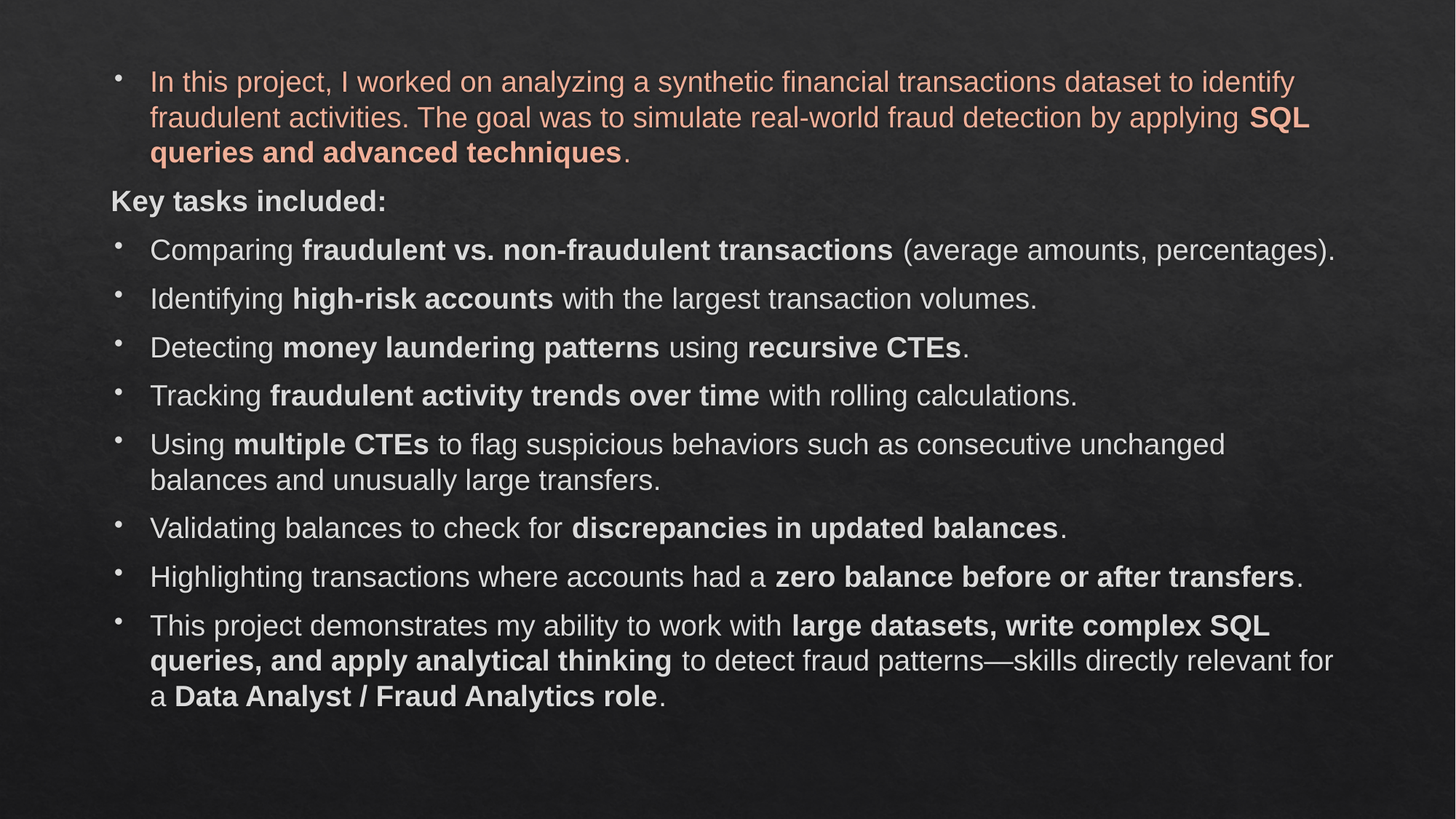

In this project, I worked on analyzing a synthetic financial transactions dataset to identify fraudulent activities. The goal was to simulate real-world fraud detection by applying SQL queries and advanced techniques.
Key tasks included:
Comparing fraudulent vs. non-fraudulent transactions (average amounts, percentages).
Identifying high-risk accounts with the largest transaction volumes.
Detecting money laundering patterns using recursive CTEs.
Tracking fraudulent activity trends over time with rolling calculations.
Using multiple CTEs to flag suspicious behaviors such as consecutive unchanged balances and unusually large transfers.
Validating balances to check for discrepancies in updated balances.
Highlighting transactions where accounts had a zero balance before or after transfers.
This project demonstrates my ability to work with large datasets, write complex SQL queries, and apply analytical thinking to detect fraud patterns—skills directly relevant for a Data Analyst / Fraud Analytics role.